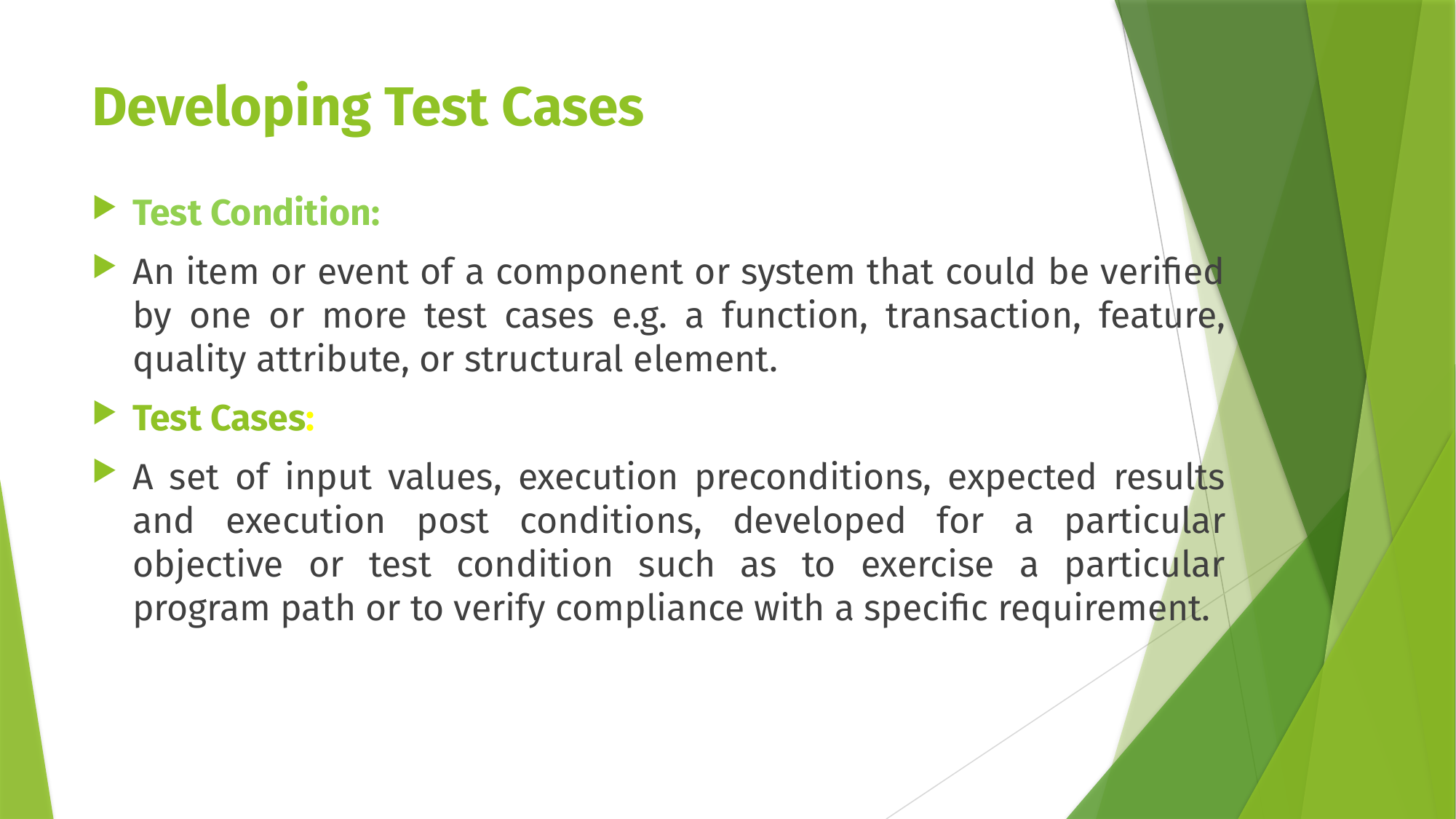

# Developing Test Cases
Test Condition:
An item or event of a component or system that could be verified by one or more test cases e.g. a function, transaction, feature, quality attribute, or structural element.
Test Cases:
A set of input values, execution preconditions, expected results and execution post conditions, developed for a particular objective or test condition such as to exercise a particular program path or to verify compliance with a specific requirement.